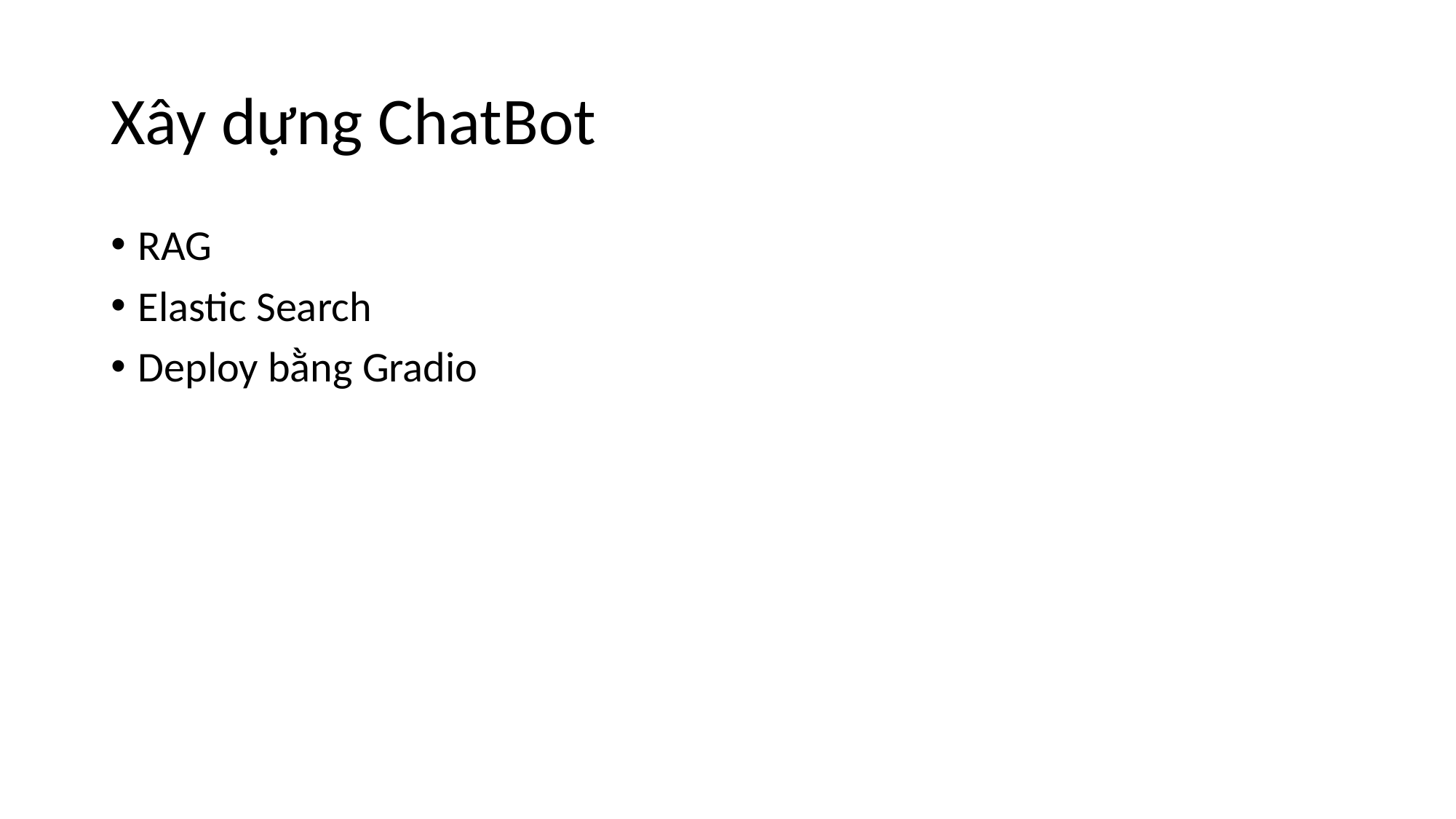

# Xây dựng ChatBot
RAG
Elastic Search
Deploy bằng Gradio